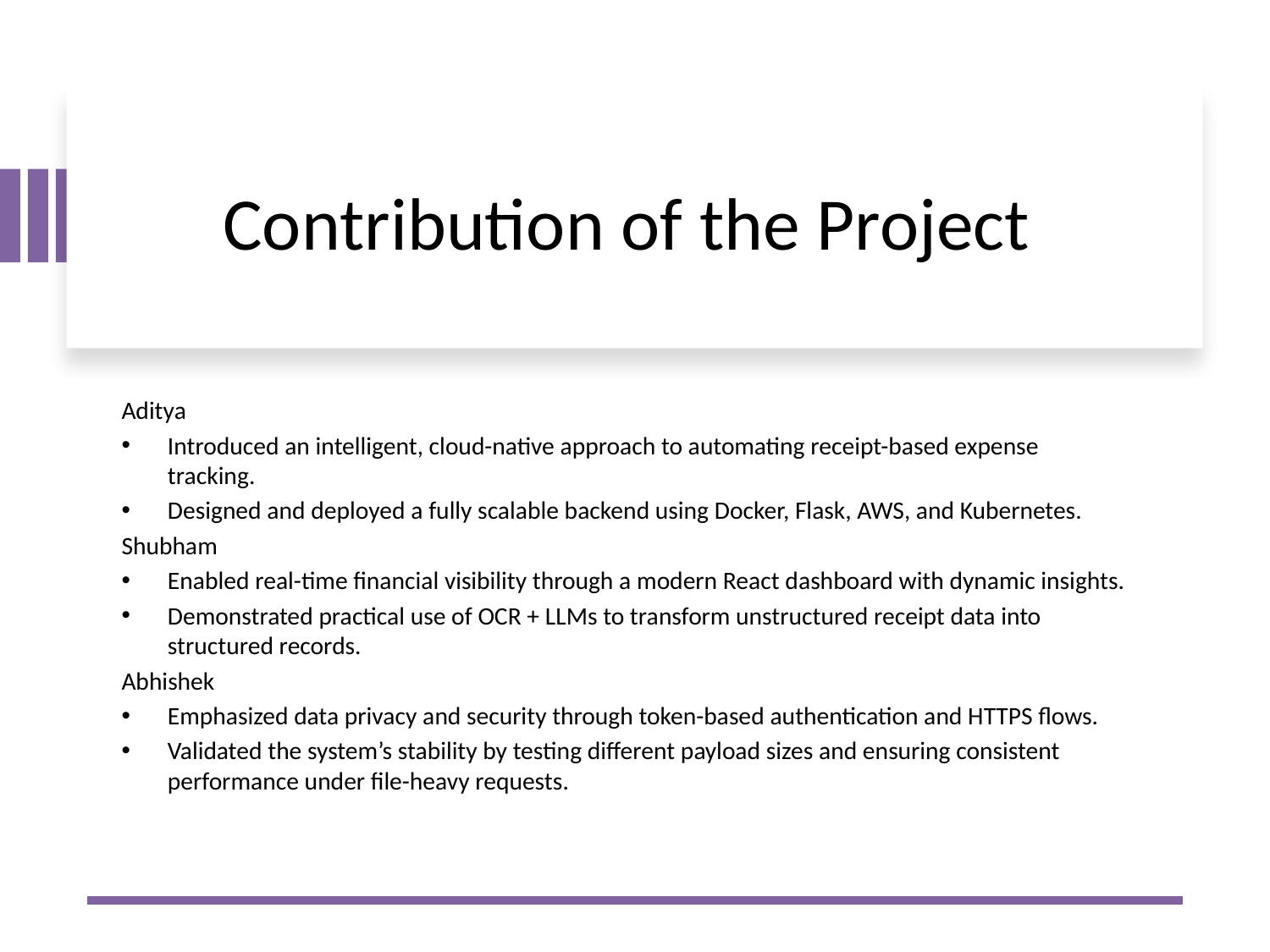

# Contribution of the Project

Aditya
Introduced an intelligent, cloud-native approach to automating receipt-based expense tracking.
Designed and deployed a fully scalable backend using Docker, Flask, AWS, and Kubernetes.
Shubham
Enabled real-time financial visibility through a modern React dashboard with dynamic insights.
Demonstrated practical use of OCR + LLMs to transform unstructured receipt data into structured records.
Abhishek
Emphasized data privacy and security through token-based authentication and HTTPS flows.
Validated the system’s stability by testing different payload sizes and ensuring consistent performance under file-heavy requests.